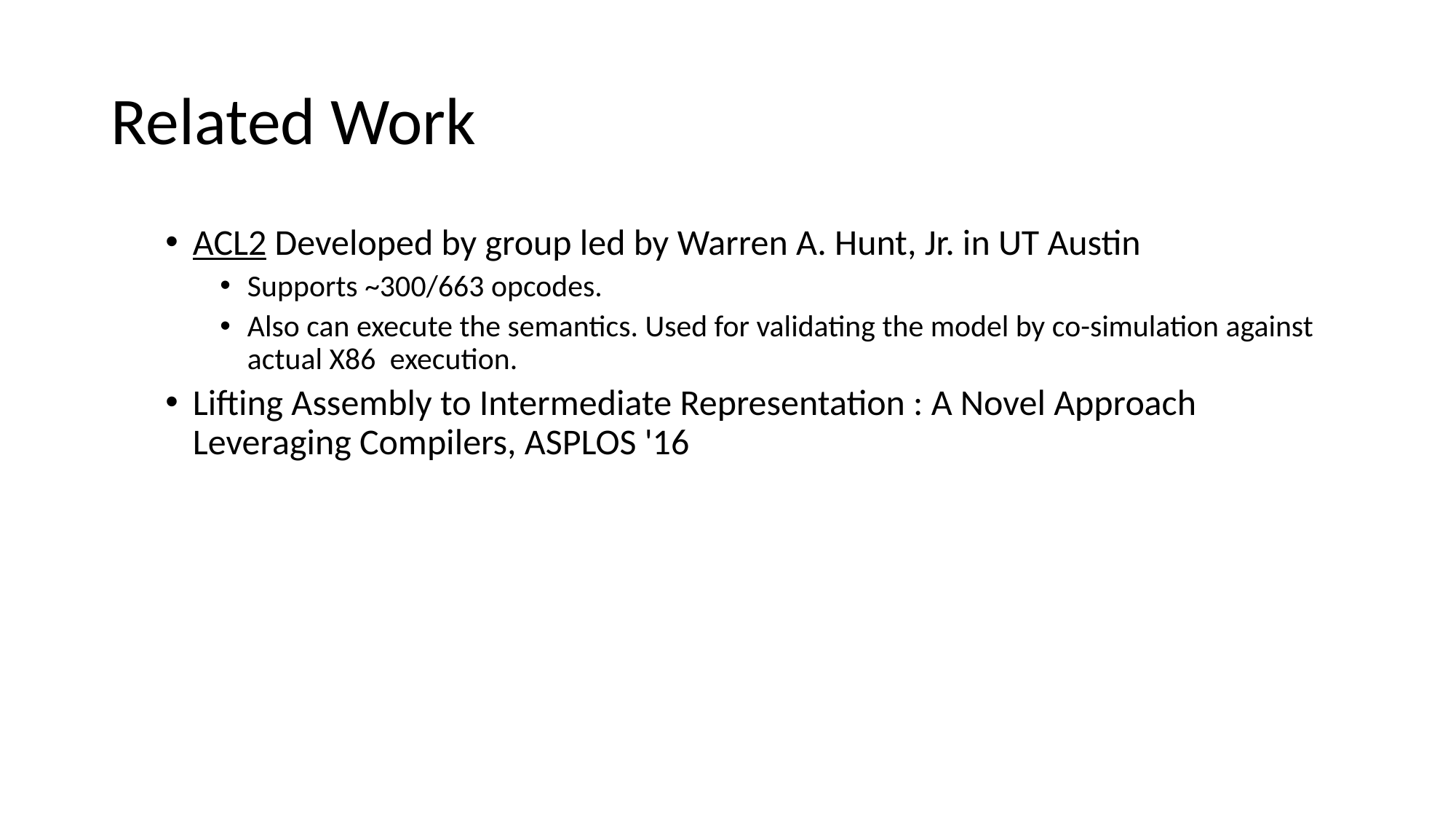

# Related Work
ACL2 Developed by group led by Warren A. Hunt, Jr. in UT Austin
Supports ~300/663 opcodes.
Also can execute the semantics. Used for validating the model by co-simulation against actual X86  execution.
Lifting Assembly to Intermediate Representation : A Novel Approach Leveraging Compilers, ASPLOS '16